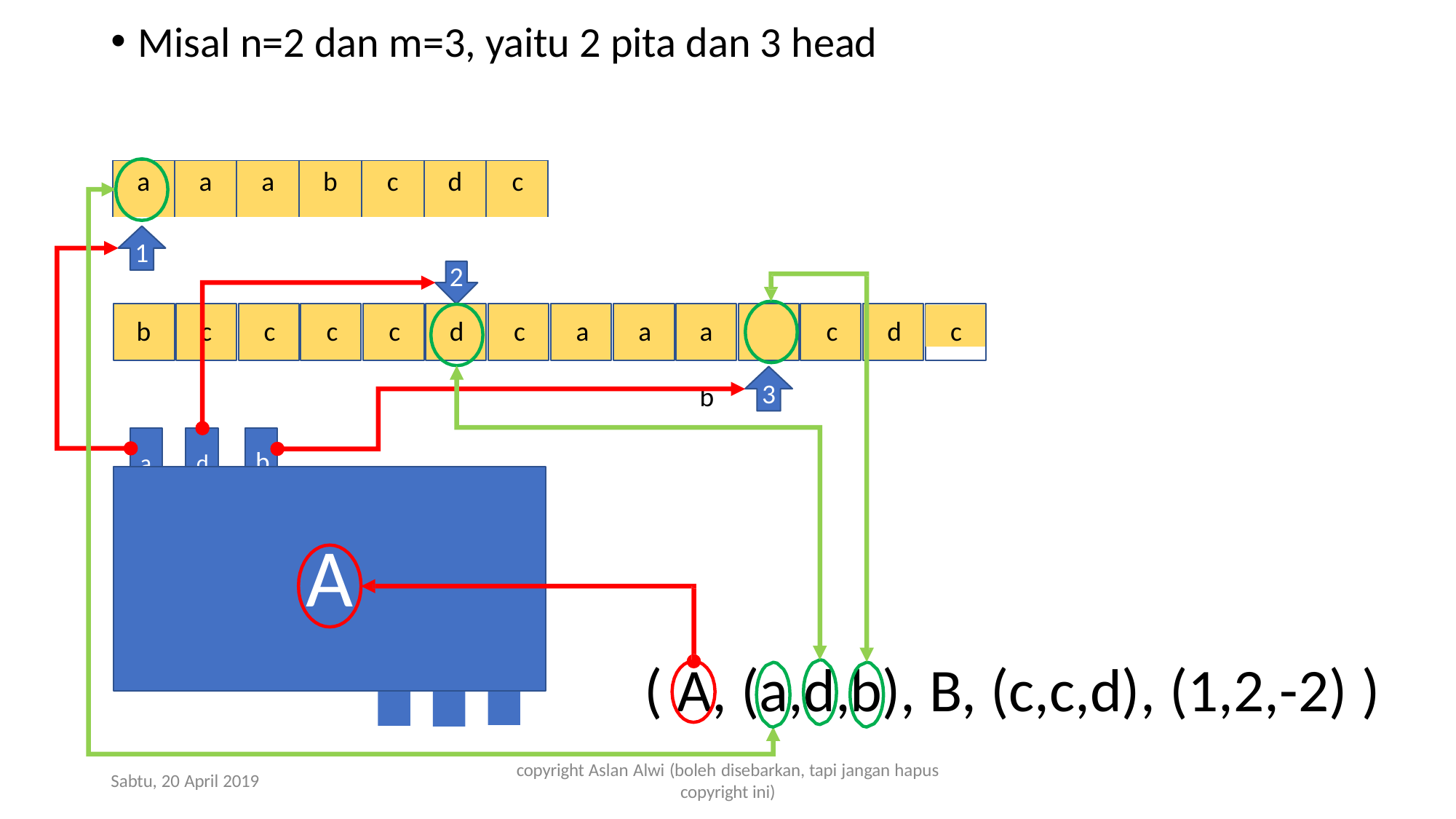

Misal n=2 dan m=3, yaitu 2 pita dan 3 head

| a | a | a | b | c | d | c |
| --- | --- | --- | --- | --- | --- | --- |

1

2

c
b
c
c
c
c
d
c
a
a
a	b
c
d

3

a	d	b
A
( A, (a,d,b), B, (c,c,d), (1,2,-2) )
copyright Aslan Alwi (boleh disebarkan, tapi jangan hapus
copyright ini)
Sabtu, 20 April 2019